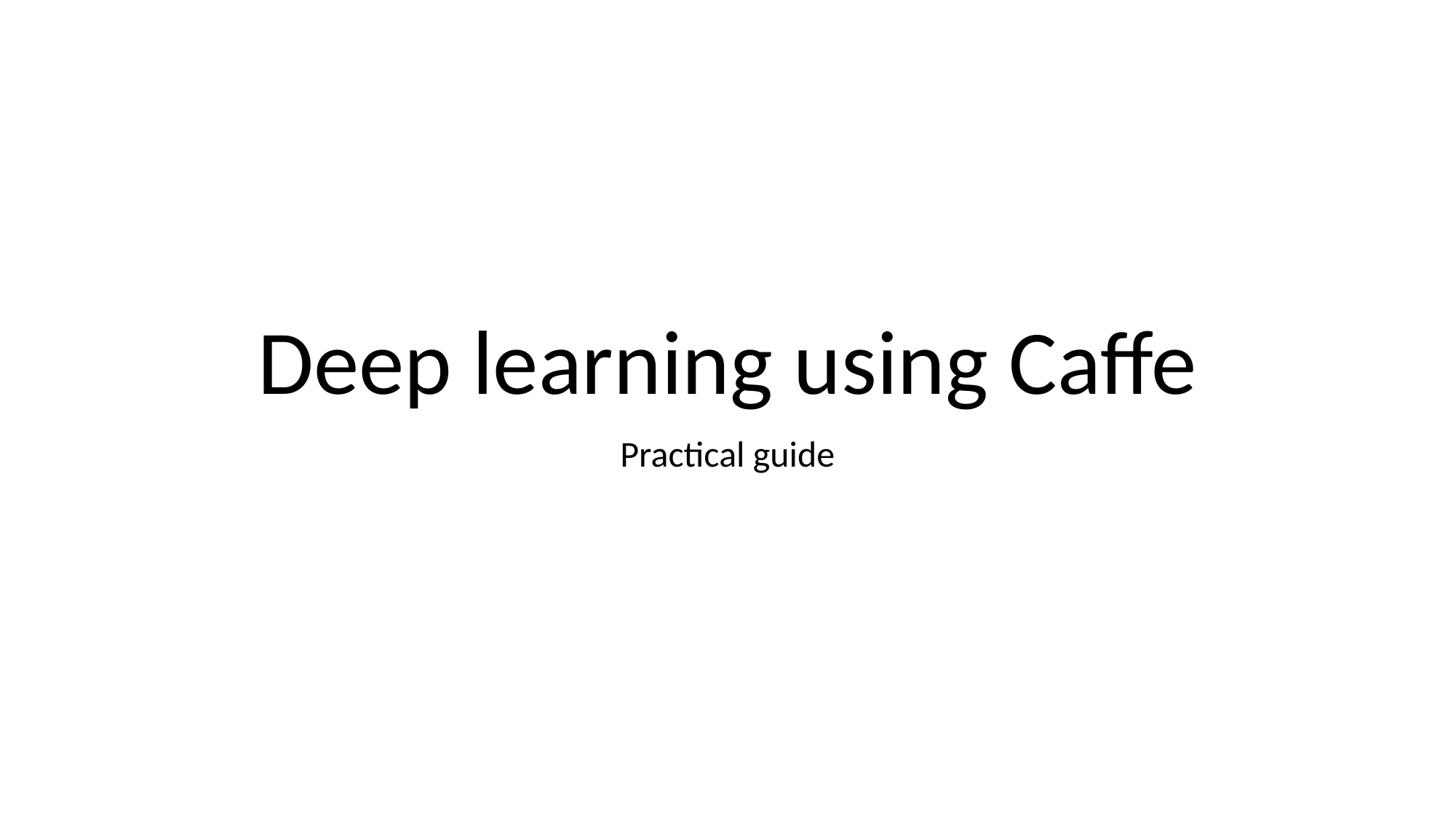

# Deep learning using Caffe
Practical guide